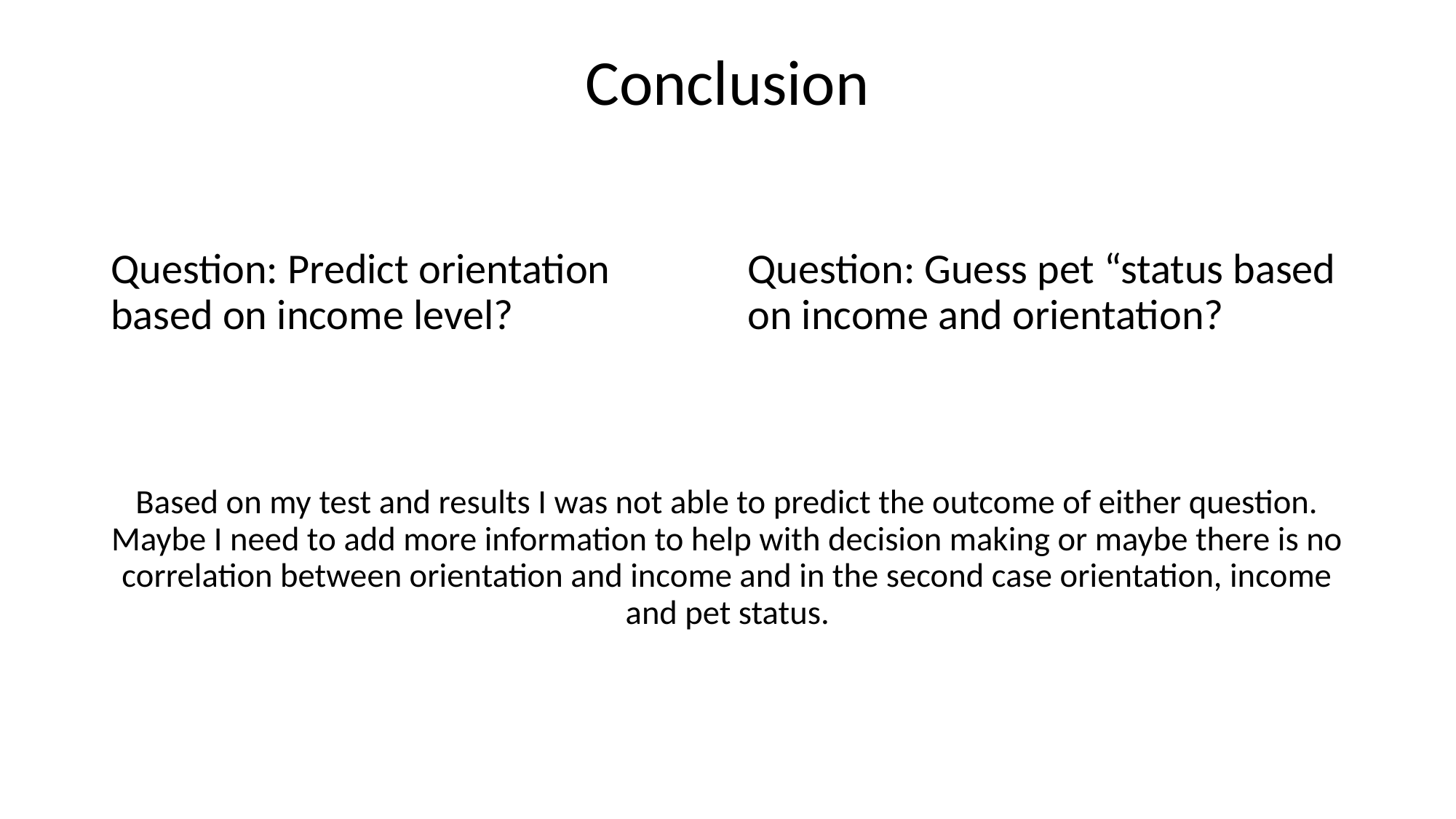

# Conclusion
Question: Guess pet “status based on income and orientation?
Question: Predict orientation based on income level?

Based on my test and results I was not able to predict the outcome of either question. Maybe I need to add more information to help with decision making or maybe there is no correlation between orientation and income and in the second case orientation, income and pet status.